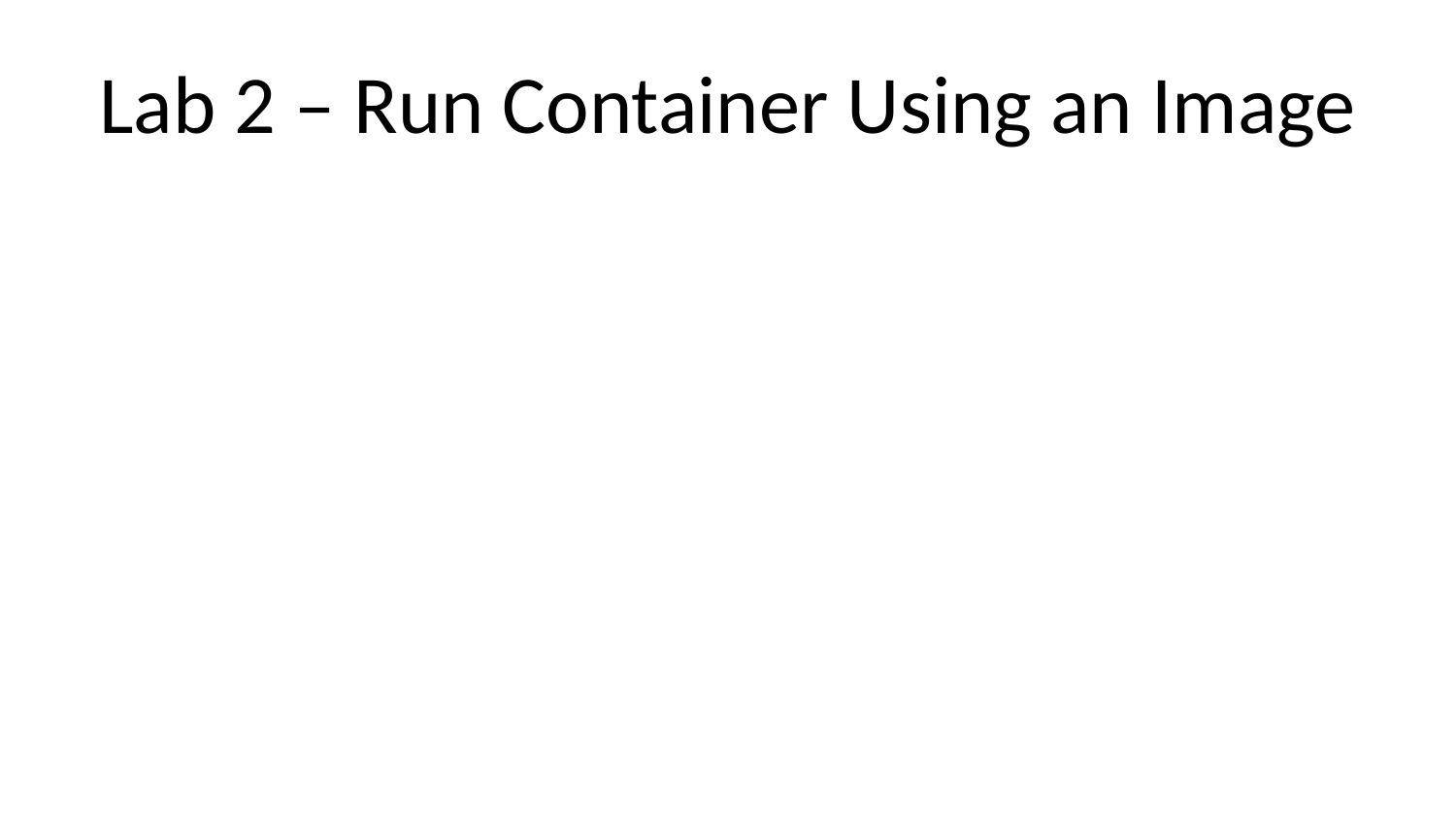

# Lab 2 – Run Container Using an Image